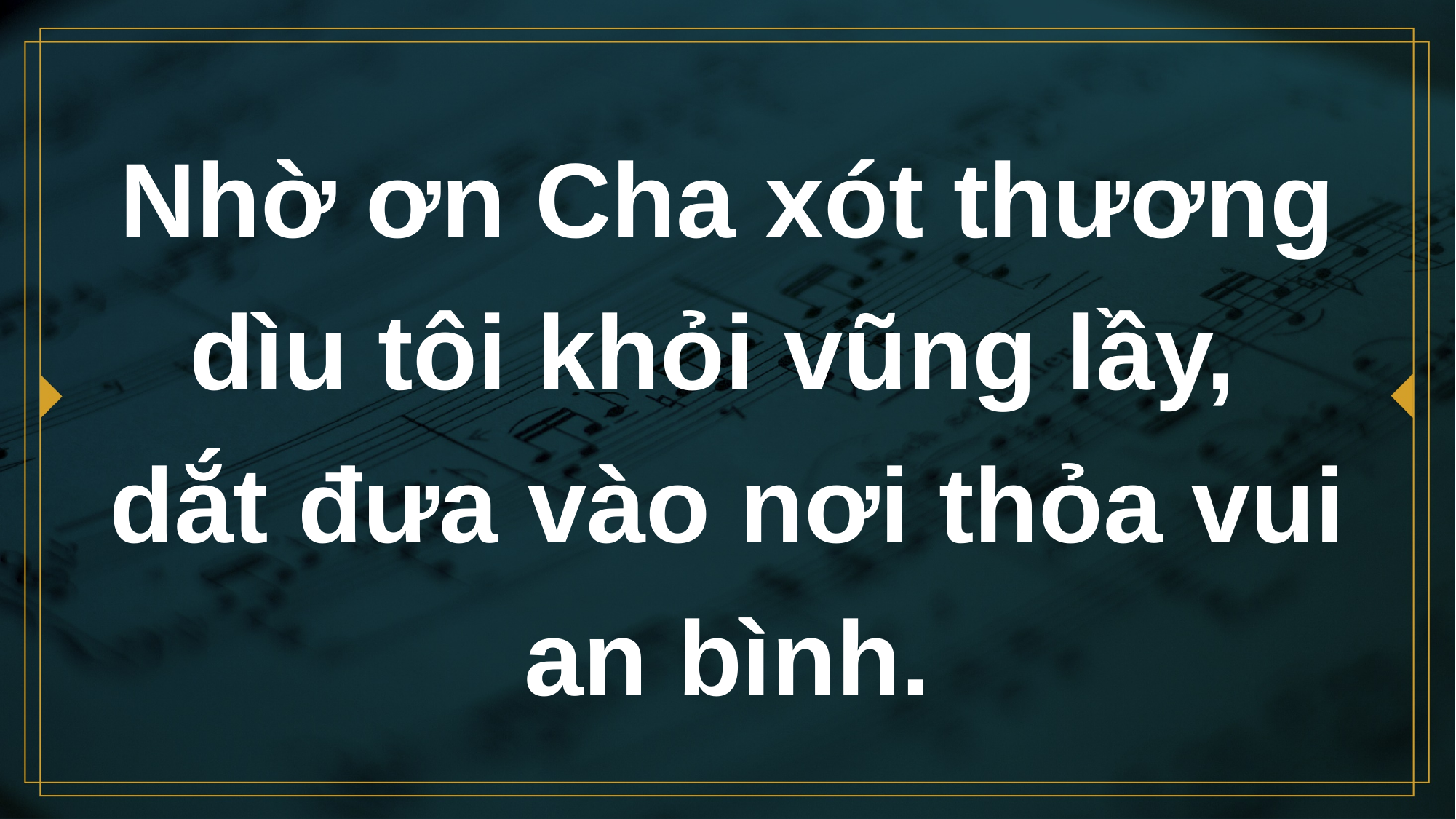

# Nhờ ơn Cha xót thương dìu tôi khỏi vũng lầy, dắt đưa vào nơi thỏa vui an bình.